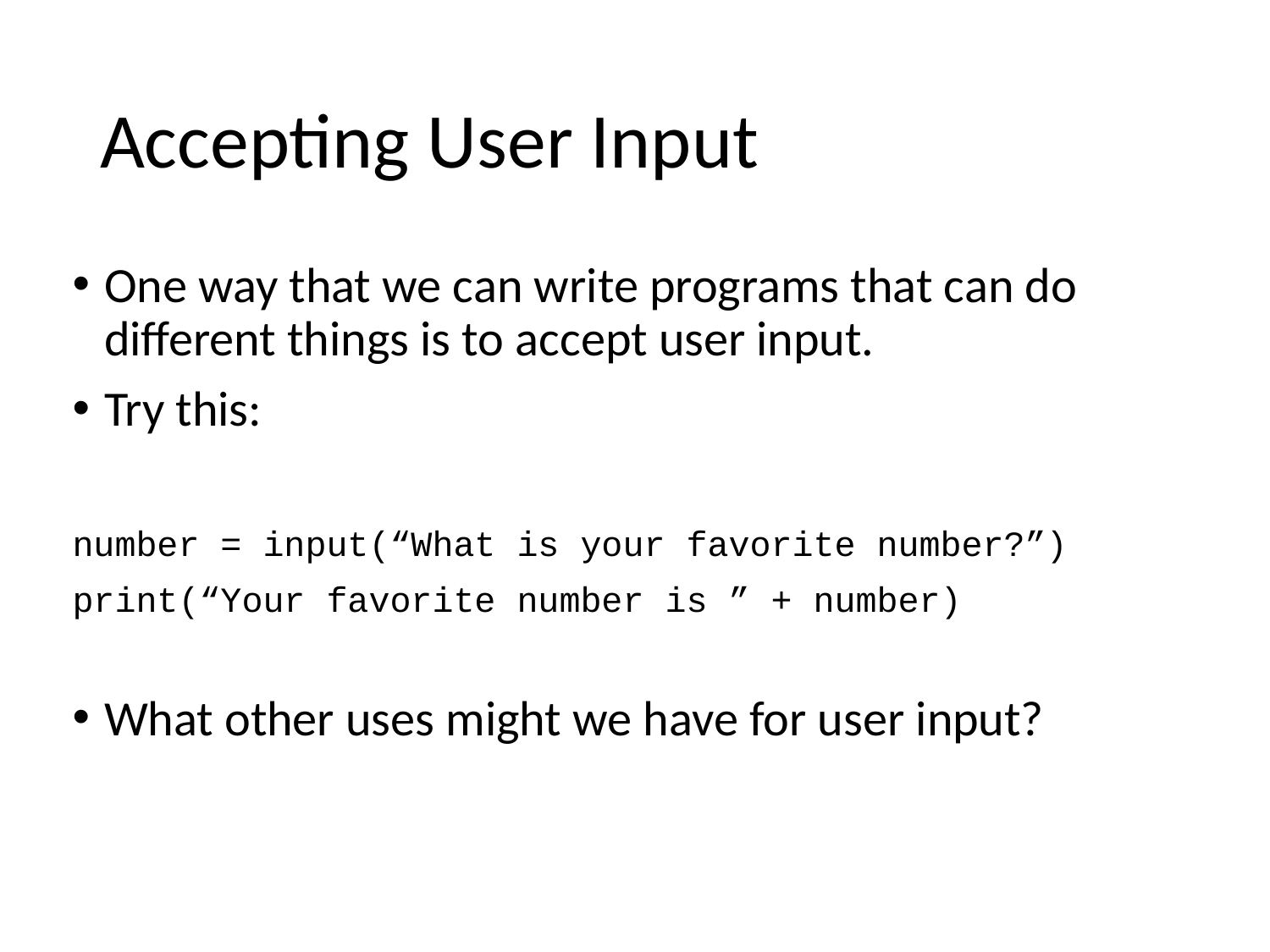

# Accepting User Input
One way that we can write programs that can do different things is to accept user input.
Try this:

number = input(“What is your favorite number?”)
print(“Your favorite number is ” + number)

What other uses might we have for user input?